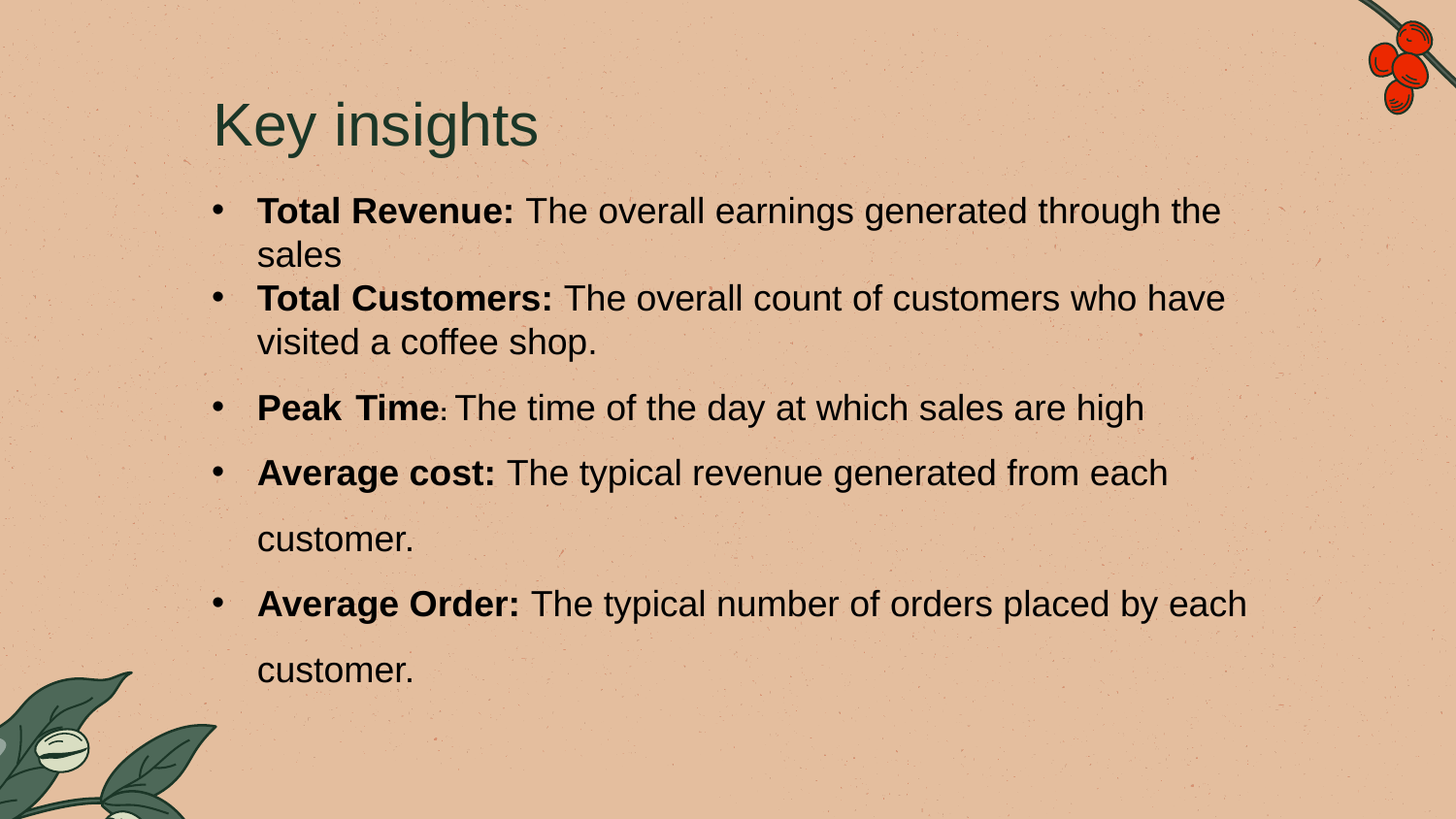

# Key insights
Total Revenue: The overall earnings generated through the sales
Total Customers: The overall count of customers who have visited a coffee shop.
Peak  Time: The time of the day at which sales are high
Average cost: The typical revenue generated from each customer.
Average Order: The typical number of orders placed by each customer.